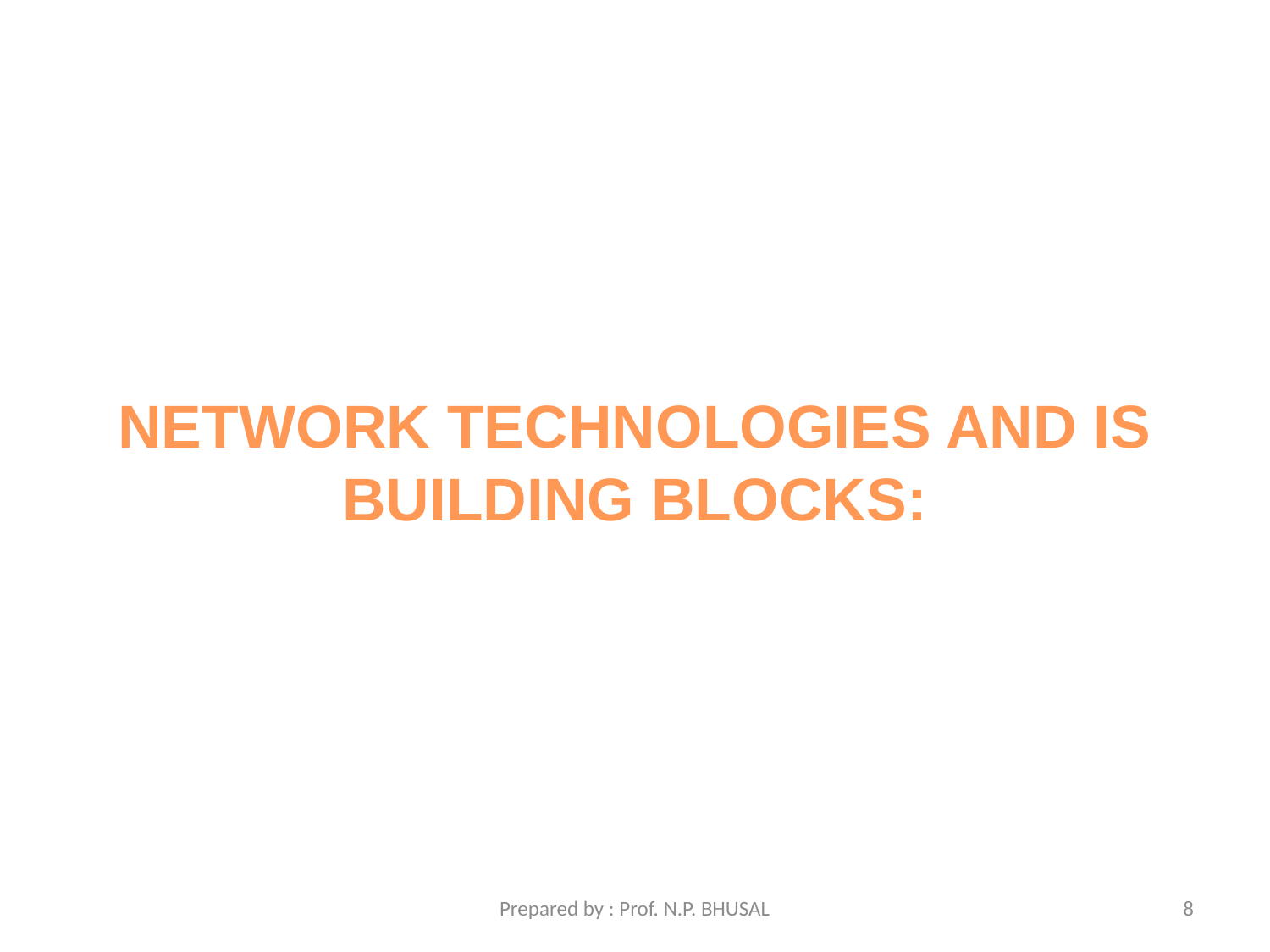

# Network Technologies and IS Building Blocks:
Prepared by : Prof. N.P. BHUSAL
8